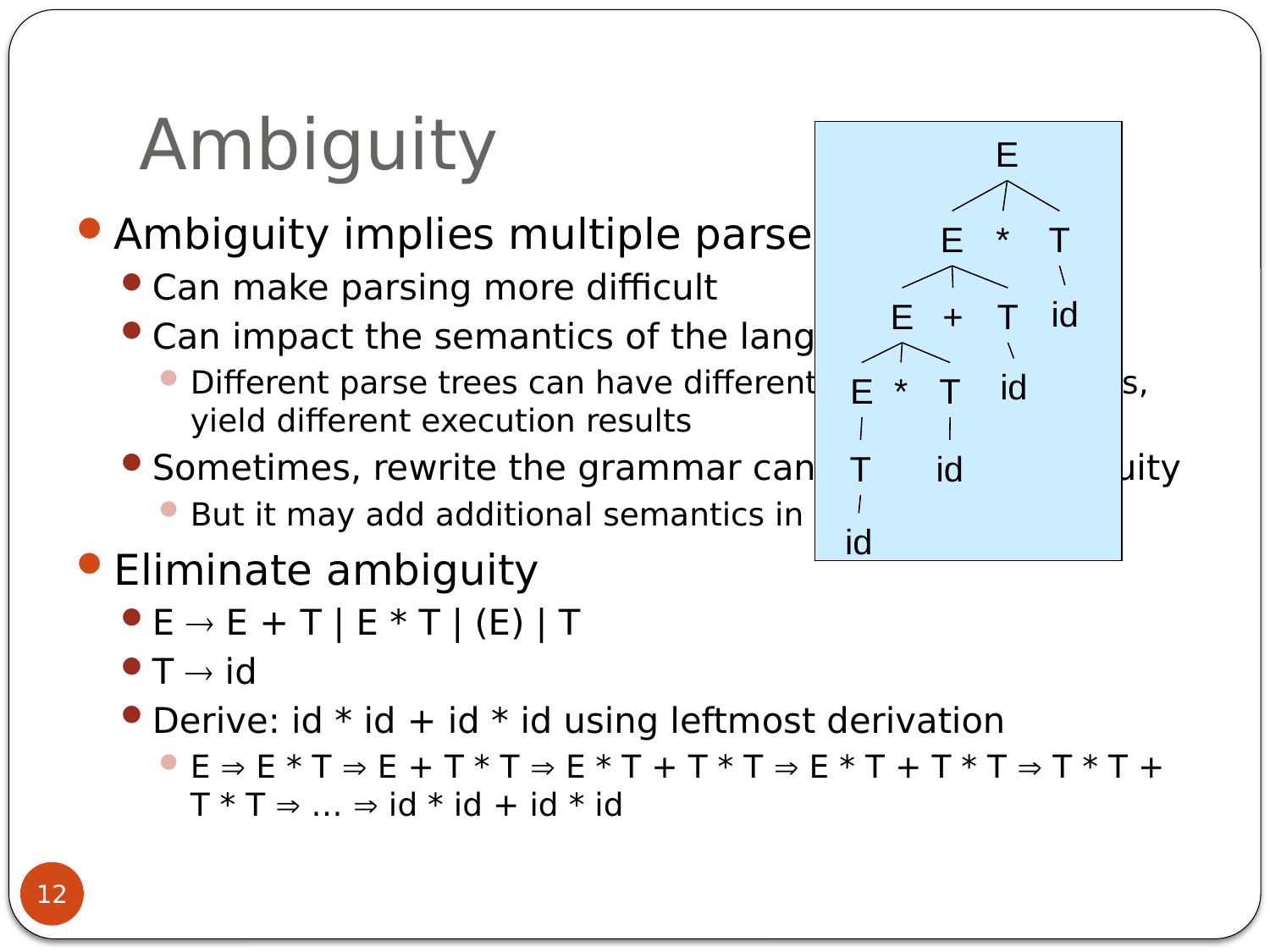

# Ambiguity

E
E
*
T
id
E
+
T
id
E
*
T
T
id
id
Ambiguity implies multiple parse trees
Can make parsing more difficult
Can impact the semantics of the language
Different parse trees can have different semantic meanings, yield different execution results
Sometimes, rewrite the grammar can eliminate ambiguity
But it may add additional semantics in the language
Eliminate ambiguity
E → E + T | E * T | (E) | T
T → id
Derive: id * id + id * id using leftmost derivation
E ⇒ E * T ⇒ E + T * T ⇒ E * T + T * T ⇒ E * T + T * T ⇒ T * T + T * T ⇒ … ⇒ id * id + id * id
12